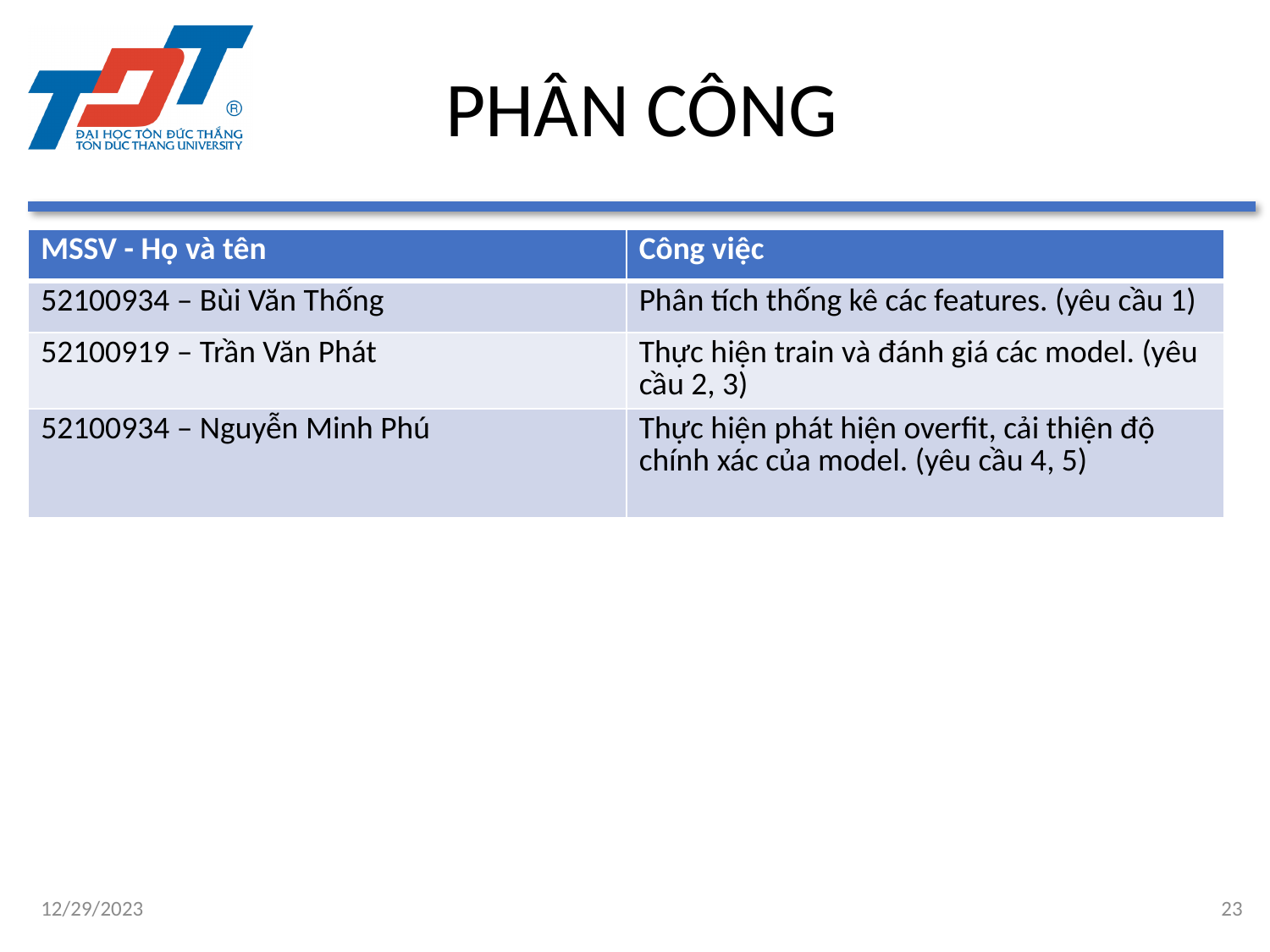

# PHÂN CÔNG
| MSSV - Họ và tên | Công việc |
| --- | --- |
| 52100934 – Bùi Văn Thống | Phân tích thống kê các features. (yêu cầu 1) |
| 52100919 – Trần Văn Phát | Thực hiện train và đánh giá các model. (yêu cầu 2, 3) |
| 52100934 – Nguyễn Minh Phú | Thực hiện phát hiện overfit, cải thiện độ chính xác của model. (yêu cầu 4, 5) |
12/29/2023
23